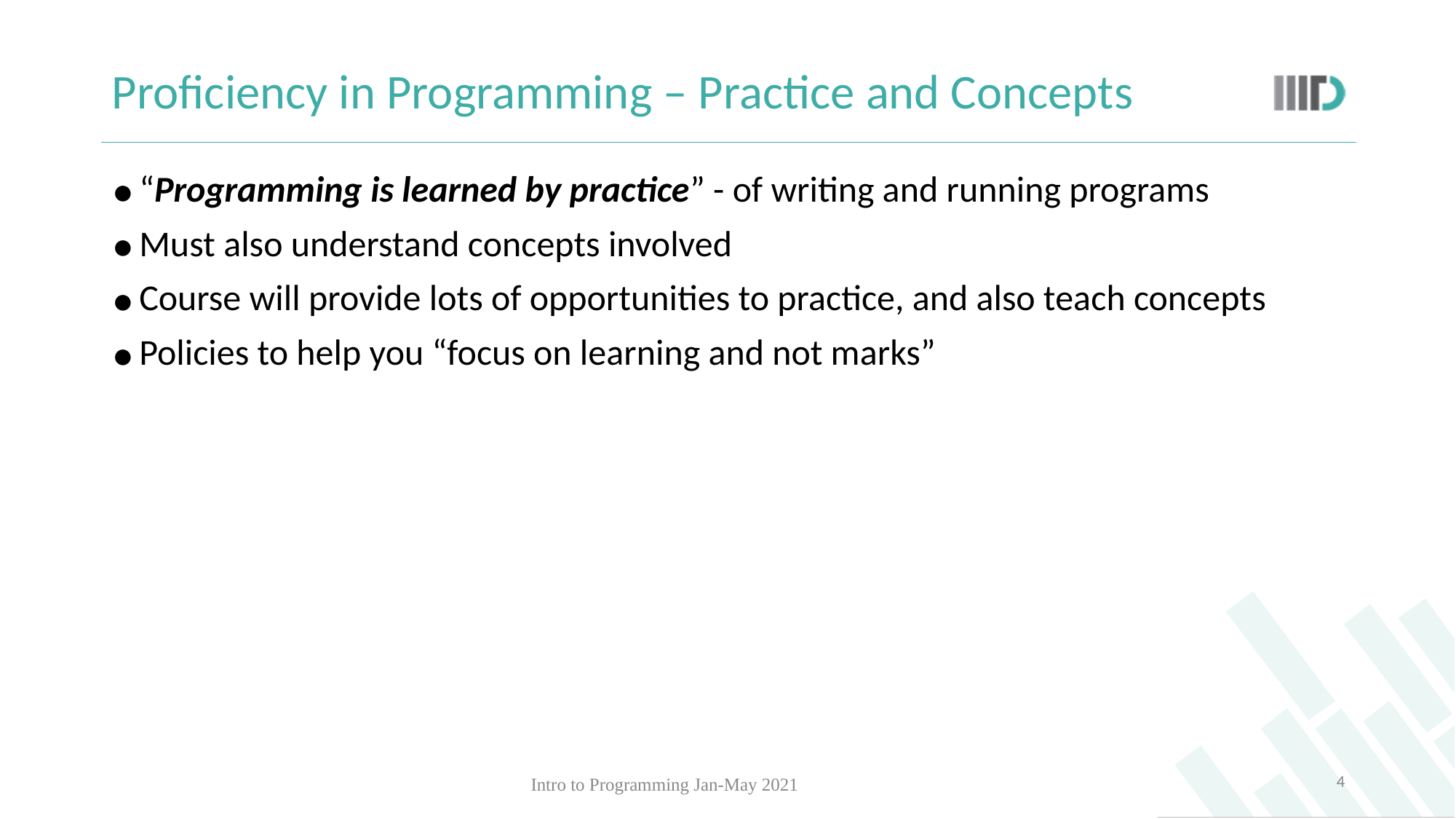

# Proficiency in Programming – Practice and Concepts
“Programming is learned by practice” - of writing and running programs
Must also understand concepts involved
Course will provide lots of opportunities to practice, and also teach concepts
Policies to help you “focus on learning and not marks”
4
Intro to Programming Jan-May 2021